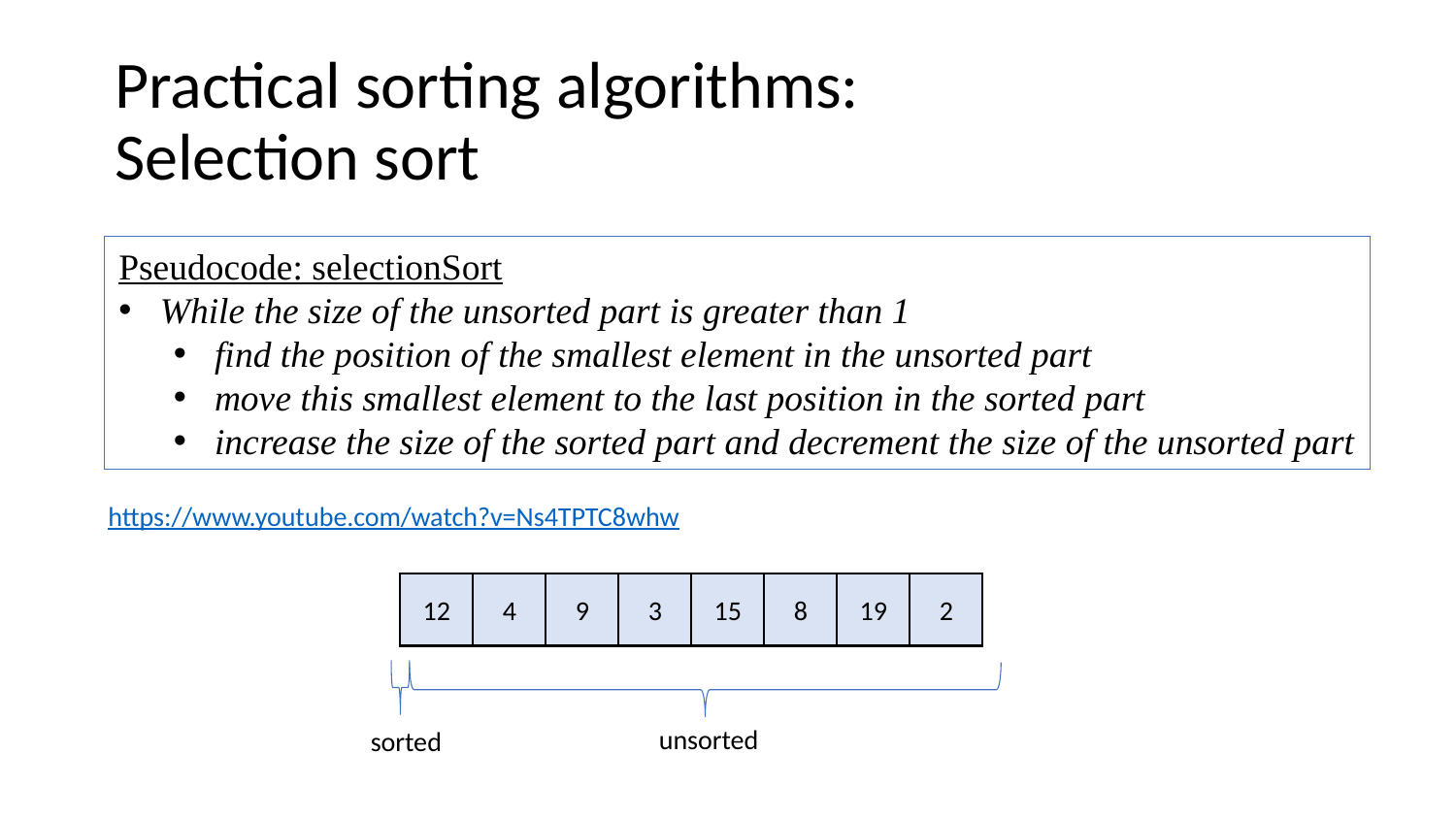

# Practical sorting algorithms: Selection sort
Pseudocode: selectionSort
While the size of the unsorted part is greater than 1
find the position of the smallest element in the unsorted part
move this smallest element to the last position in the sorted part
increase the size of the sorted part and decrement the size of the unsorted part

https://www.youtube.com/watch?v=Ns4TPTC8whw
12
4
9
3
15
8
19
2

unsorted
sorted